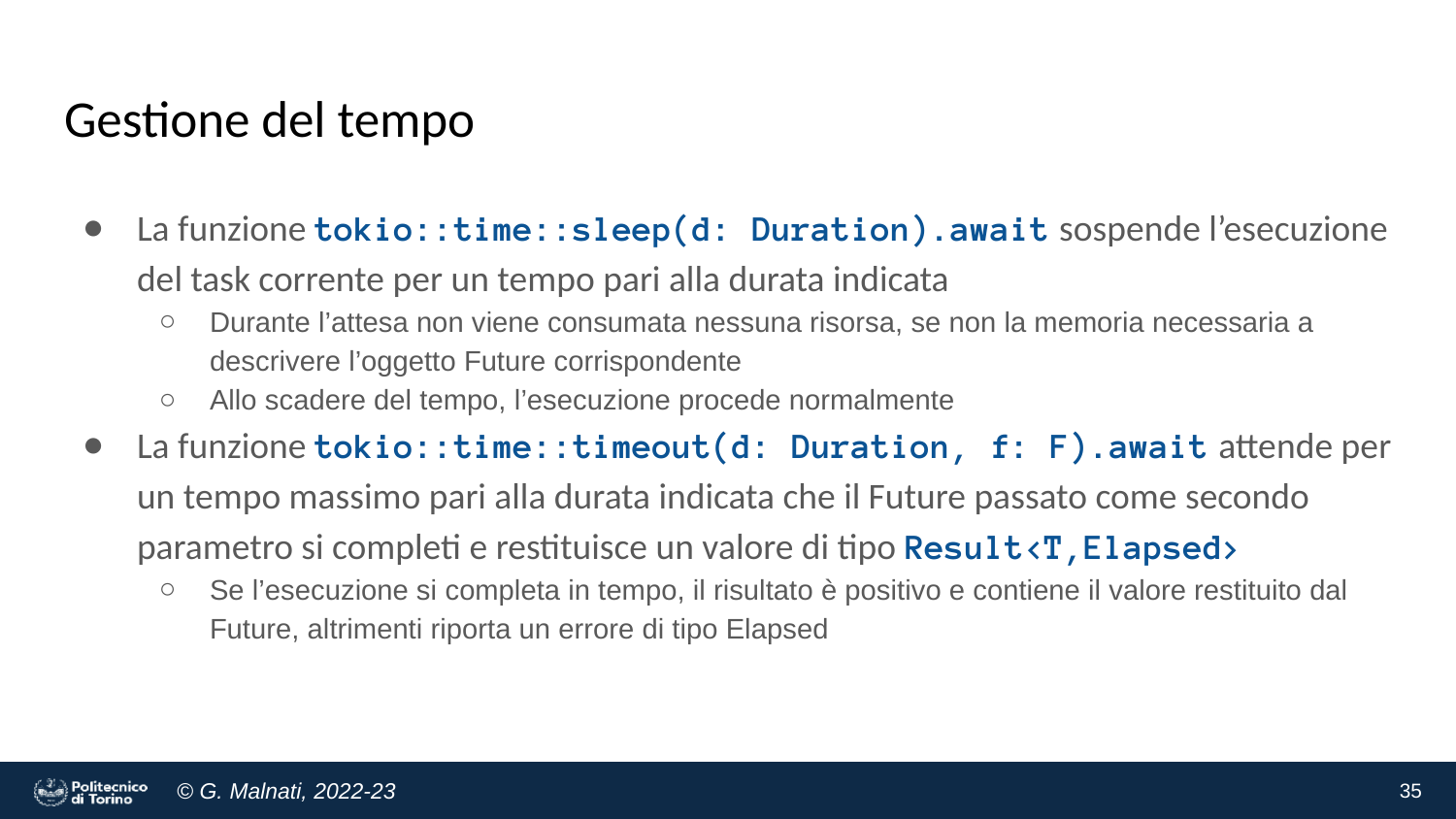

# Gestione del tempo
La funzione tokio::time::sleep(d: Duration).await sospende l’esecuzione del task corrente per un tempo pari alla durata indicata
Durante l’attesa non viene consumata nessuna risorsa, se non la memoria necessaria a descrivere l’oggetto Future corrispondente
Allo scadere del tempo, l’esecuzione procede normalmente
La funzione tokio::time::timeout(d: Duration, f: F).await attende per un tempo massimo pari alla durata indicata che il Future passato come secondo parametro si completi e restituisce un valore di tipo Result<T,Elapsed>
Se l’esecuzione si completa in tempo, il risultato è positivo e contiene il valore restituito dal Future, altrimenti riporta un errore di tipo Elapsed
35